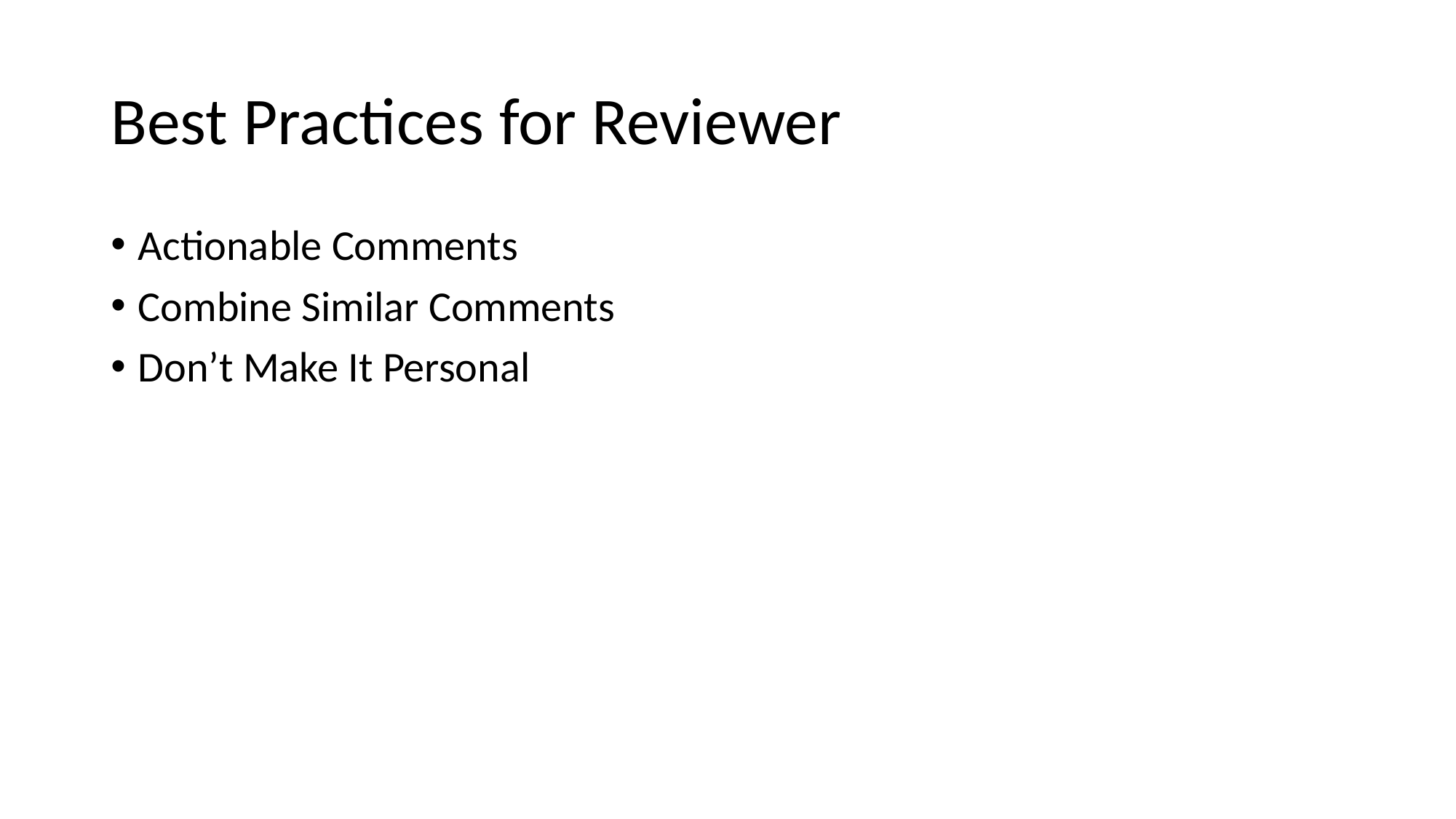

# Best Practices for Reviewer
Actionable Comments
Combine Similar Comments
Don’t Make It Personal